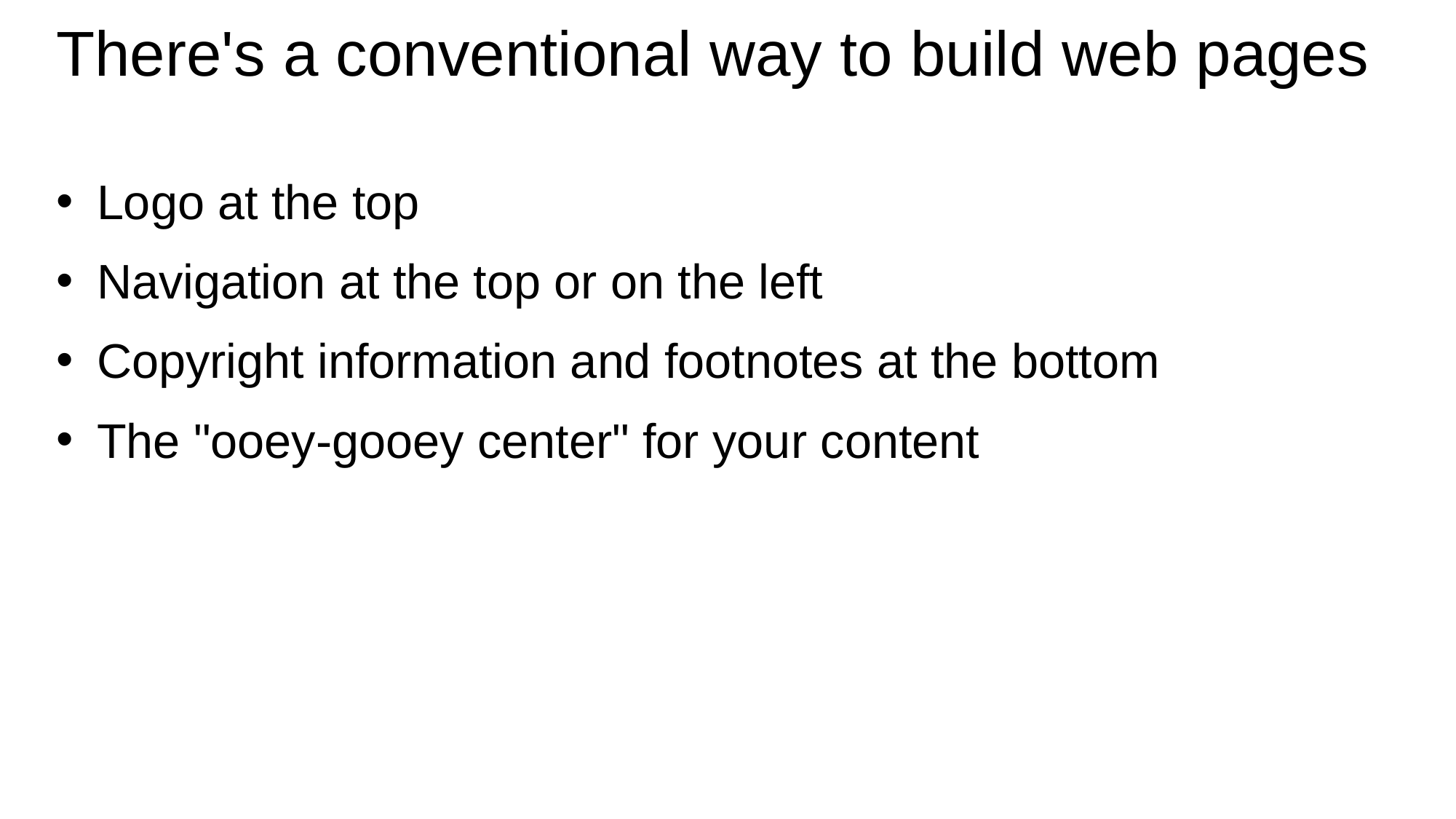

# There's a conventional way to build web pages
Logo at the top
Navigation at the top or on the left
Copyright information and footnotes at the bottom
The "ooey-gooey center" for your content